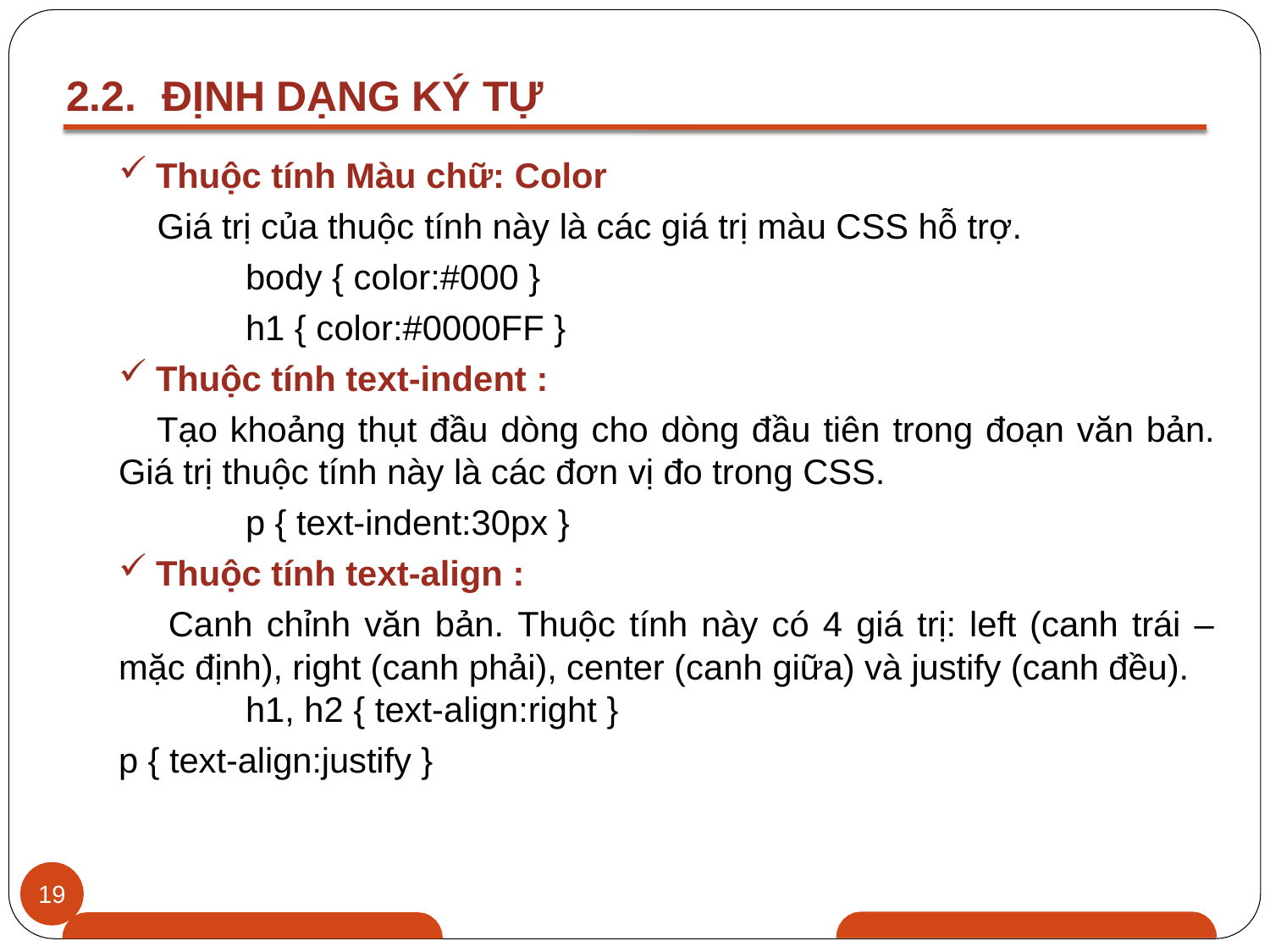

# 2.2.	ĐỊNH DẠNG KÝ TỰ
Thuộc tính Màu chữ: Color
Giá trị của thuộc tính này là các giá trị màu CSS hỗ trợ.
body { color:#000 }
h1 { color:#0000FF }
Thuộc tính text-indent :
Tạo khoảng thụt đầu dòng cho dòng đầu tiên trong đoạn văn bản.
Giá trị thuộc tính này là các đơn vị đo trong CSS.
p { text-indent:30px }
Thuộc tính text-align :
Canh chỉnh văn bản. Thuộc tính này có 4 giá trị: left (canh trái –
mặc định), right (canh phải), center (canh giữa) và justify (canh đều).  h1, h2 { text-align:right }
p { text-align:justify }
19